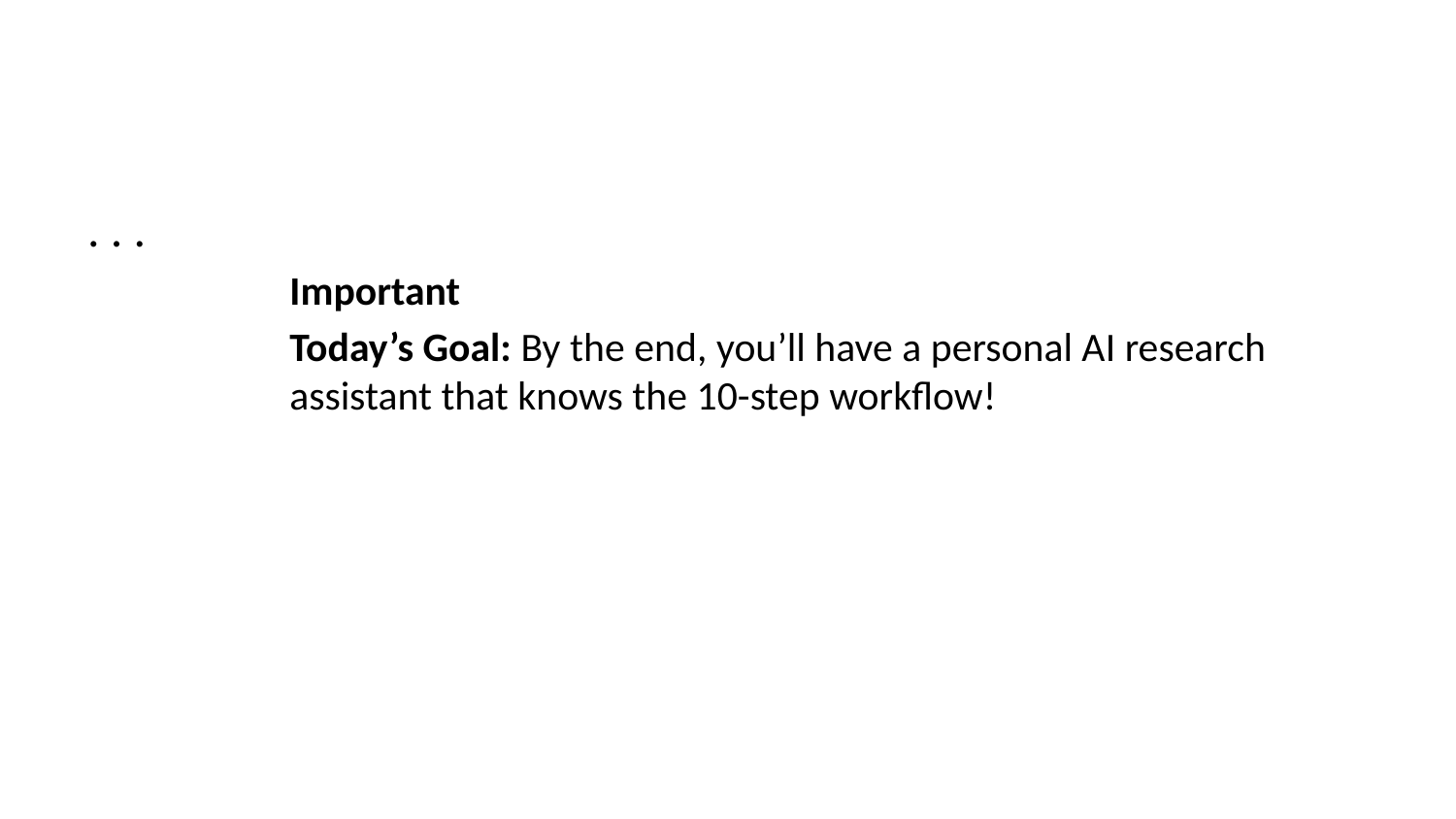

. . .
Important
Today’s Goal: By the end, you’ll have a personal AI research assistant that knows the 10-step workflow!